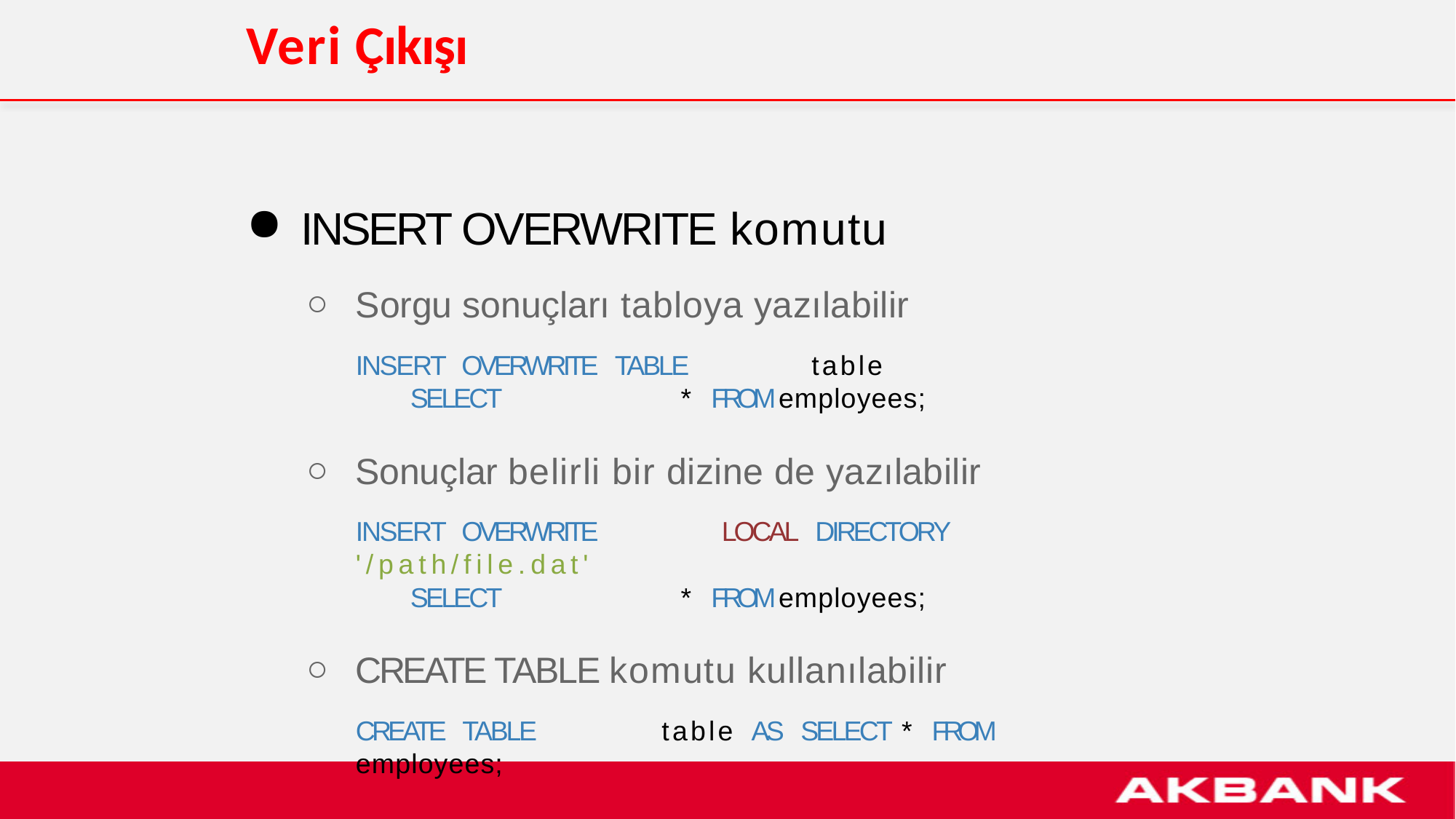

# Veri Çıkışı
INSERT OVERWRITE komutu
Sorgu sonuçları tabloya yazılabilir
INSERT  OVERWRITE   TABLE	table
SELECT	* FROM employees;

Sonuçlar belirli bir dizine de yazılabilir
INSERT  OVERWRITE	LOCAL   DIRECTORY	'/path/file.dat'
SELECT	* FROM employees;

CREATE TABLE komutu kullanılabilir
CREATE   TABLE	table AS   SELECT	* FROM employees;